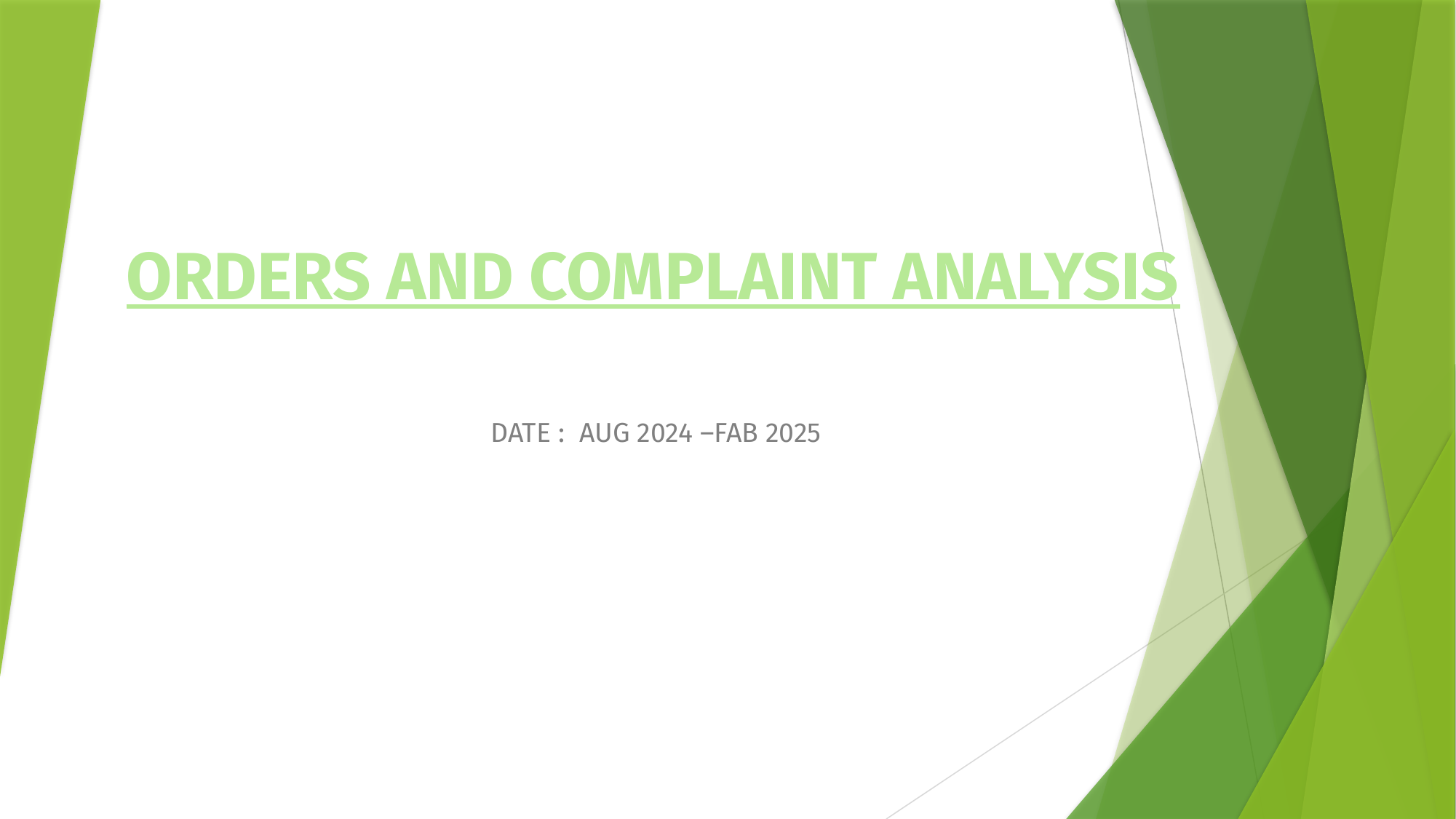

# ORDERS AND COMPLAINT ANALYSIS
DATE :  AUG 2024 –FAB 2025